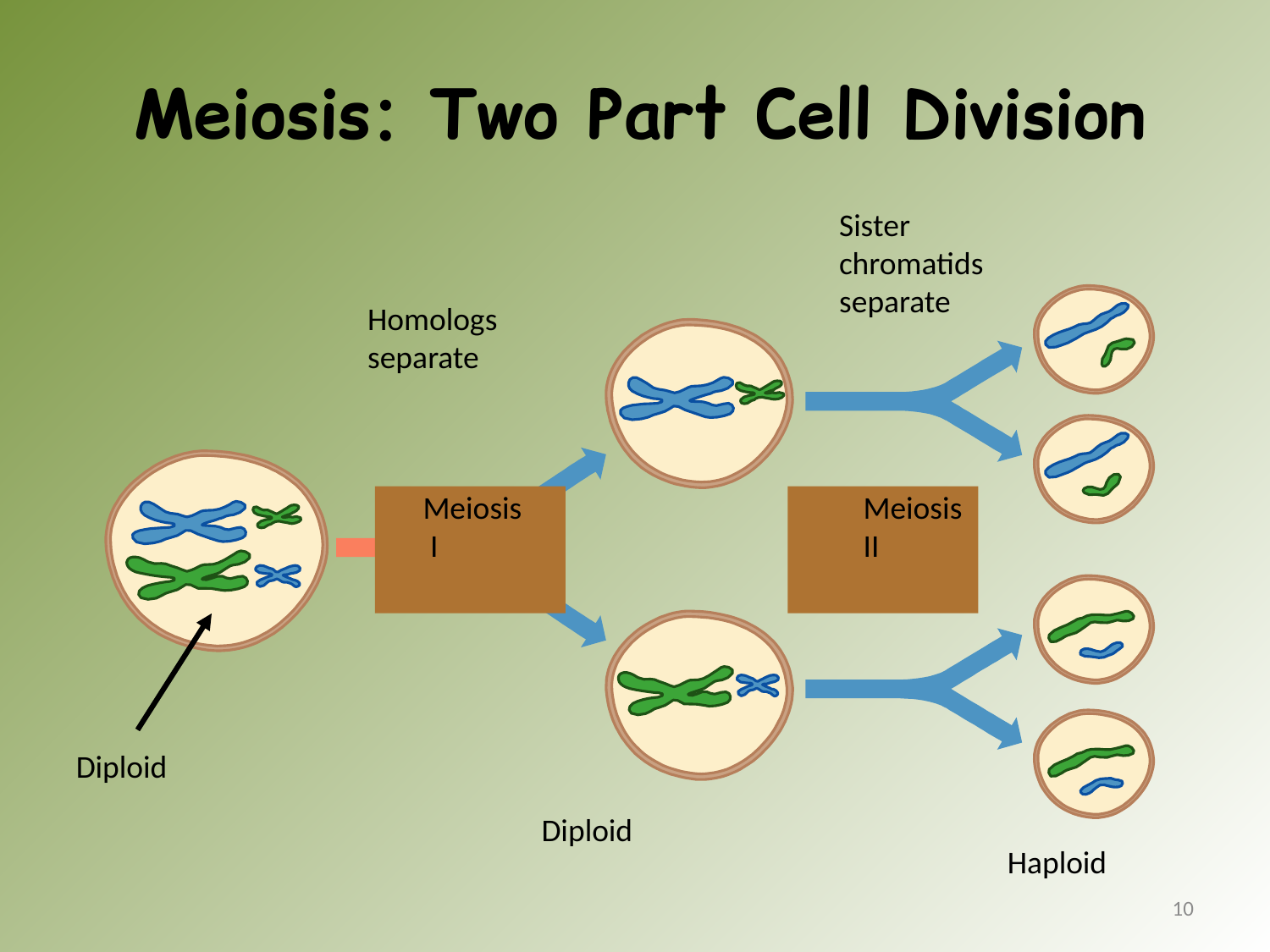

# Meiosis: Two Part Cell Division
Sister
chromatids
separate

Meiosis
 I

Meiosis
II

Homologs
separate

Diploid
Diploid
Haploid
10